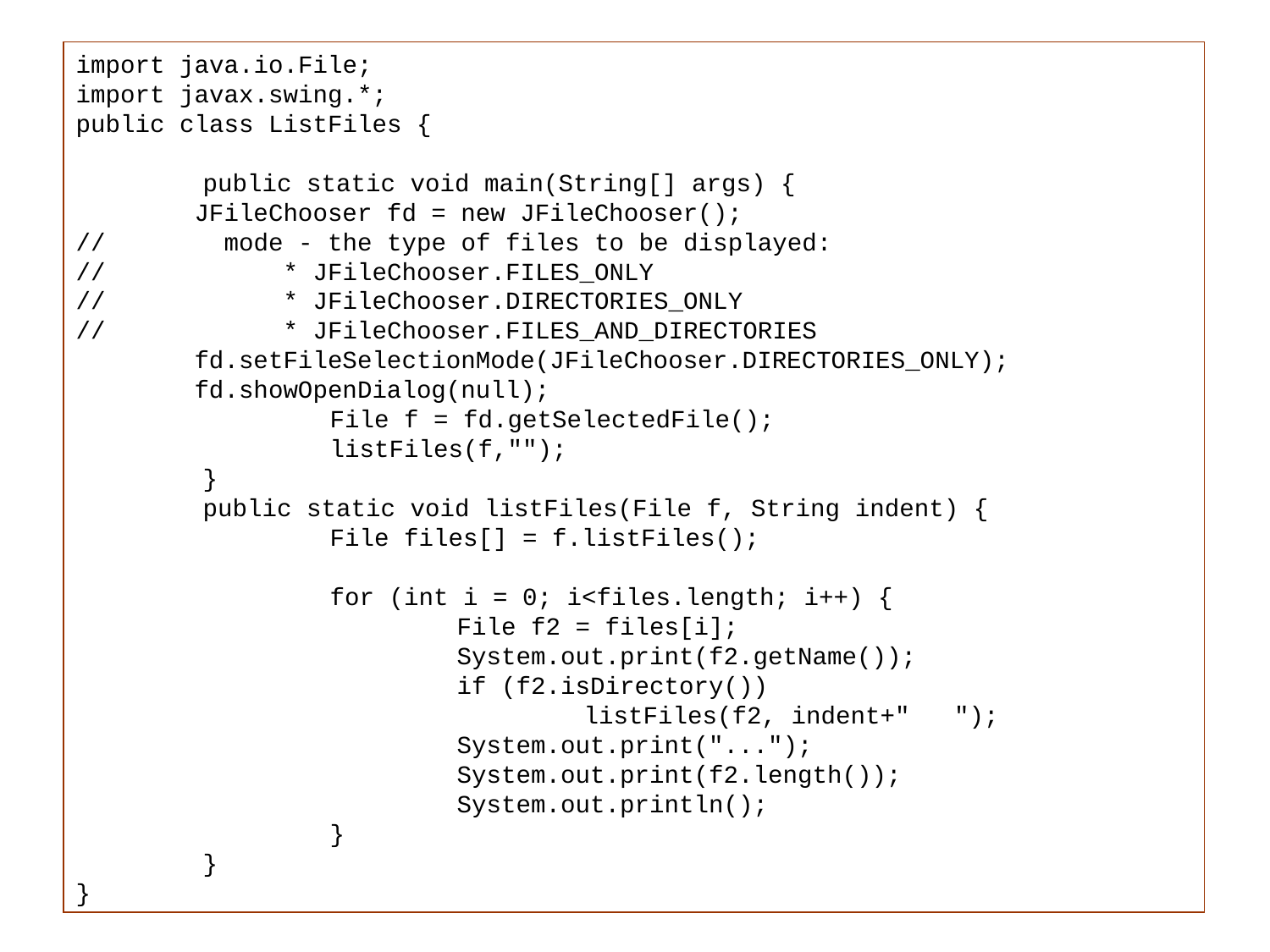

import java.io.File;
import javax.swing.*;
public class ListFiles {

	public static void main(String[] args) {
        JFileChooser fd = new JFileChooser();
//        mode - the type of files to be displayed:
//            * JFileChooser.FILES_ONLY
//            * JFileChooser.DIRECTORIES_ONLY
//            * JFileChooser.FILES_AND_DIRECTORIES
        fd.setFileSelectionMode(JFileChooser.DIRECTORIES_ONLY);
        fd.showOpenDialog(null);
		File f = fd.getSelectedFile();
		listFiles(f,"");
	}
	public static void listFiles(File f, String indent) {
		File files[] = f.listFiles();

		for (int i = 0; i<files.length; i++) {
			File f2 = files[i];
			System.out.print(f2.getName());
			if (f2.isDirectory())
				listFiles(f2, indent+"   ");
			System.out.print("...");
			System.out.print(f2.length());
			System.out.println();
		}
	}
}